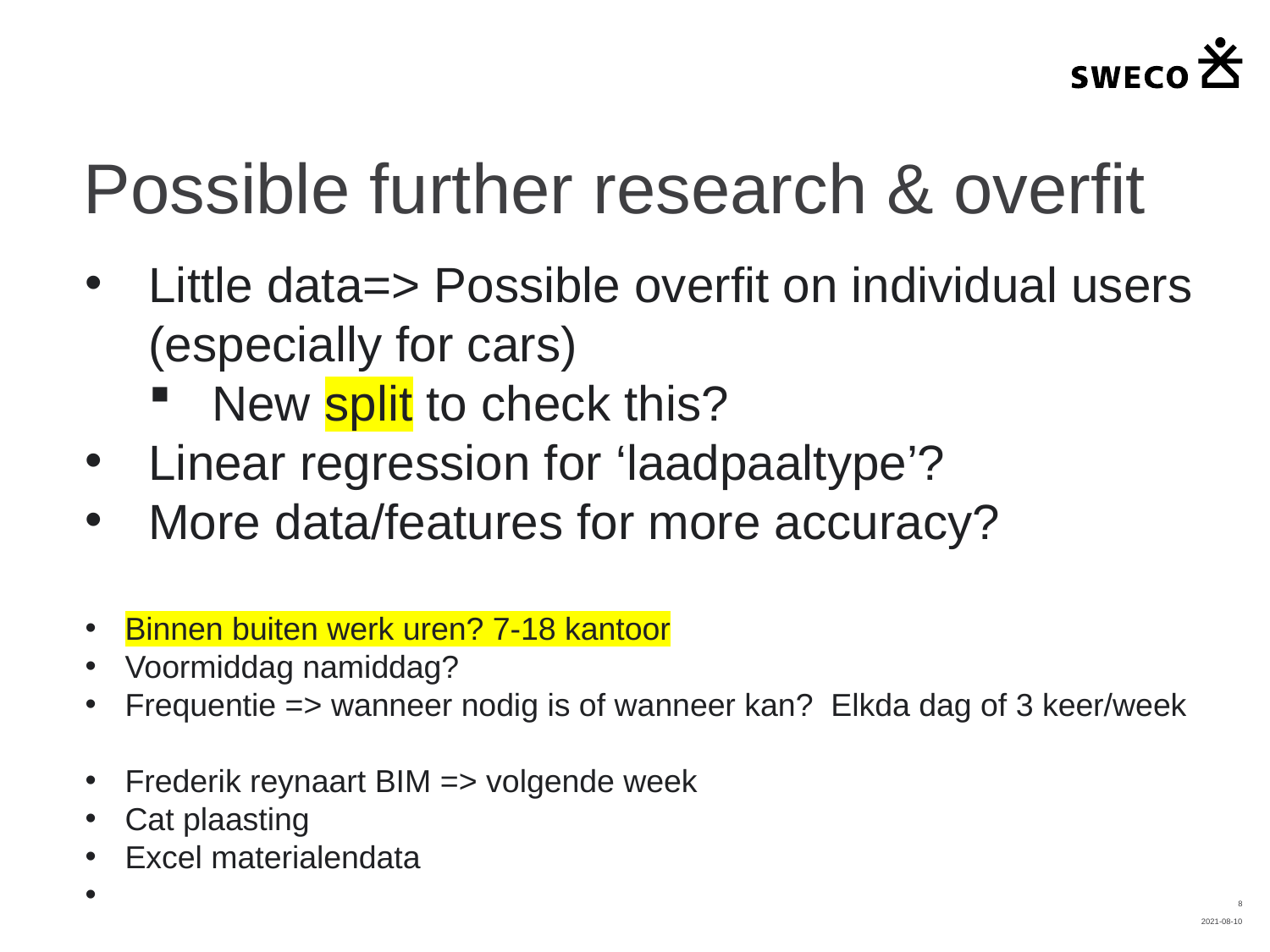

# Possible further research & overfit
Little data=> Possible overfit on individual users (especially for cars)
New split to check this?
Linear regression for ‘laadpaaltype’?
More data/features for more accuracy?

Binnen buiten werk uren? 7-18 kantoor
Voormiddag namiddag?
Frequentie => wanneer nodig is of wanneer kan?  Elkda dag of 3 keer/week

Frederik reynaart BIM => volgende week
Cat plaasting
Excel materialendata

Model met BIM uit data conclusies trekken => doel?

Stappen ML process documenteren stappen

8
2021-08-10